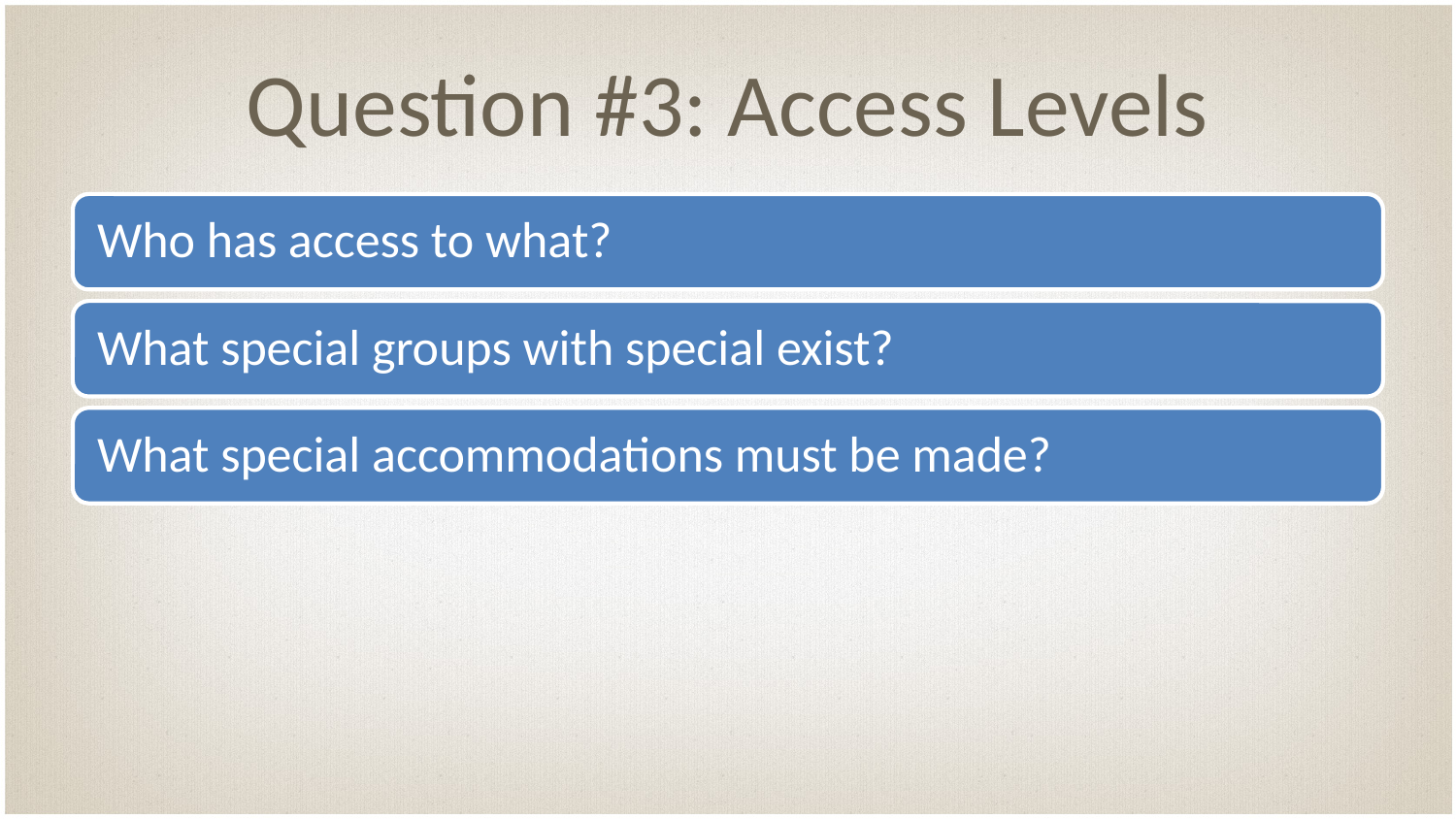

# Question #3: Access Levels
Who has access to what?
What special groups with special exist?
What special accommodations must be made?